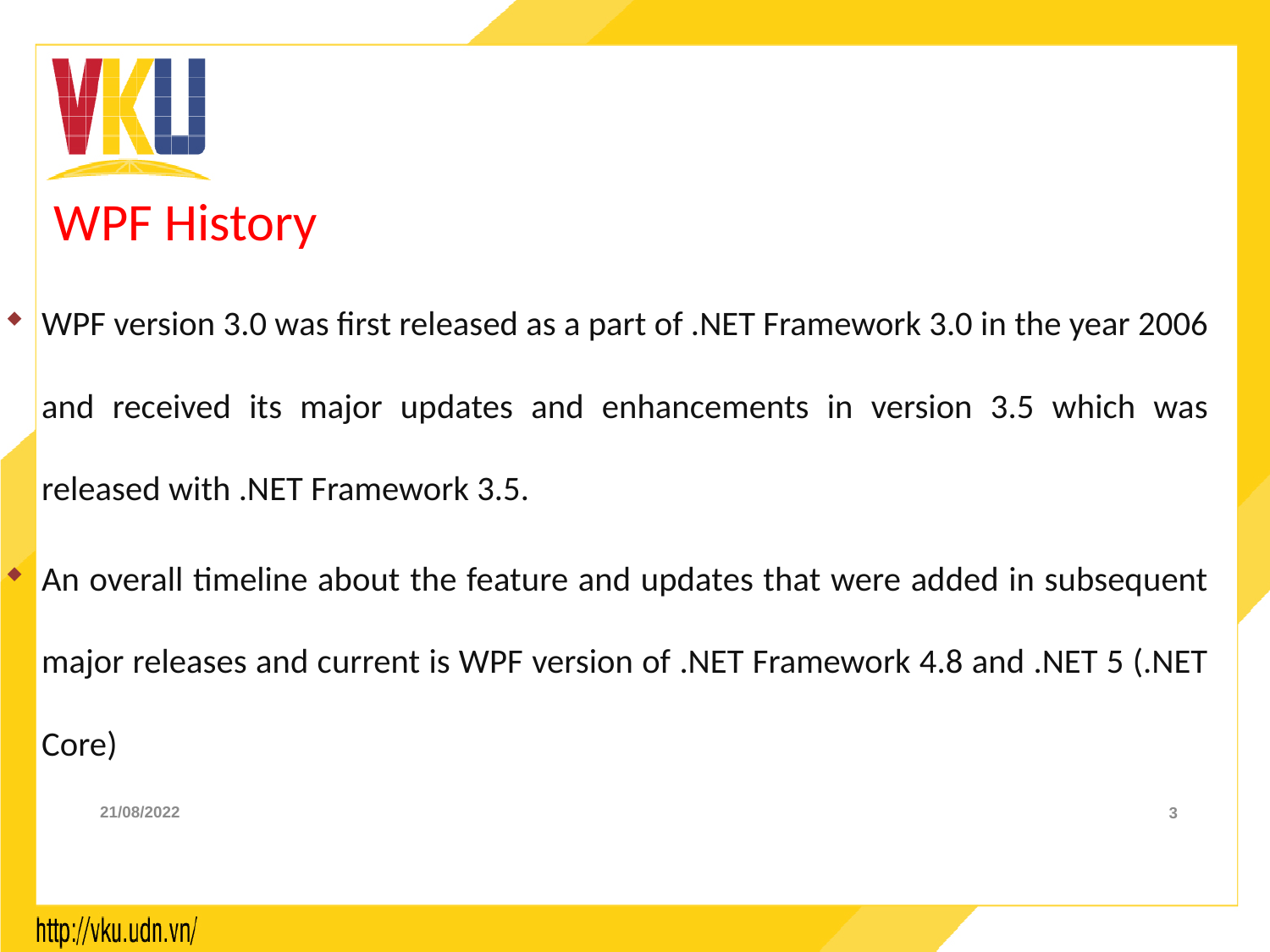

# WPF History
WPF version 3.0 was first released as a part of .NET Framework 3.0 in the year 2006 and received its major updates and enhancements in version 3.5 which was released with .NET Framework 3.5.
An overall timeline about the feature and updates that were added in subsequent major releases and current is WPF version of .NET Framework 4.8 and .NET 5 (.NET Core)
21/08/2022
3